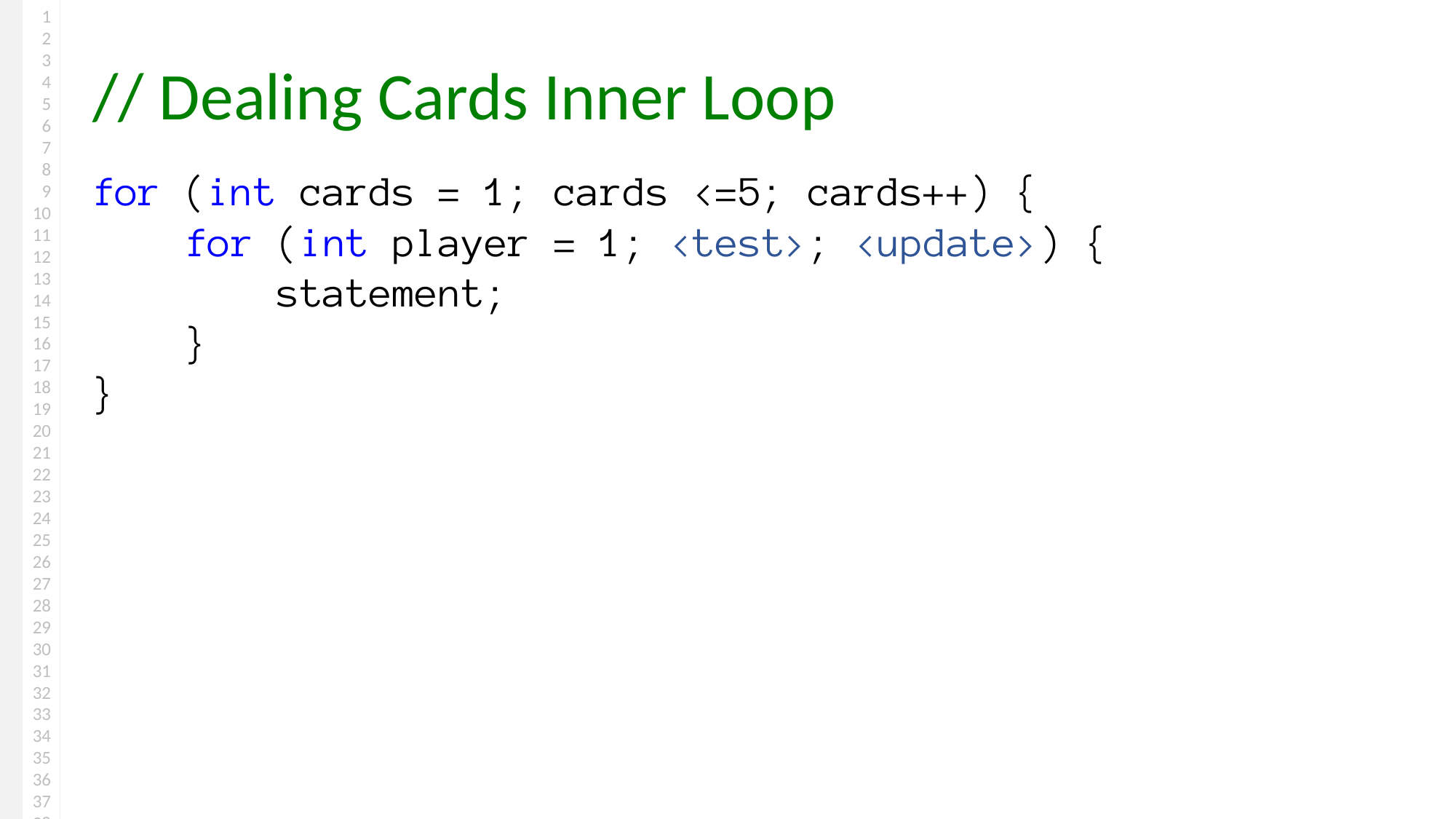

# // Dealing Cards Inner Loop
for (int cards = 1; cards <=5; cards++) {
    for (int player = 1; <test>; <update>) {
        statement;
    }
}